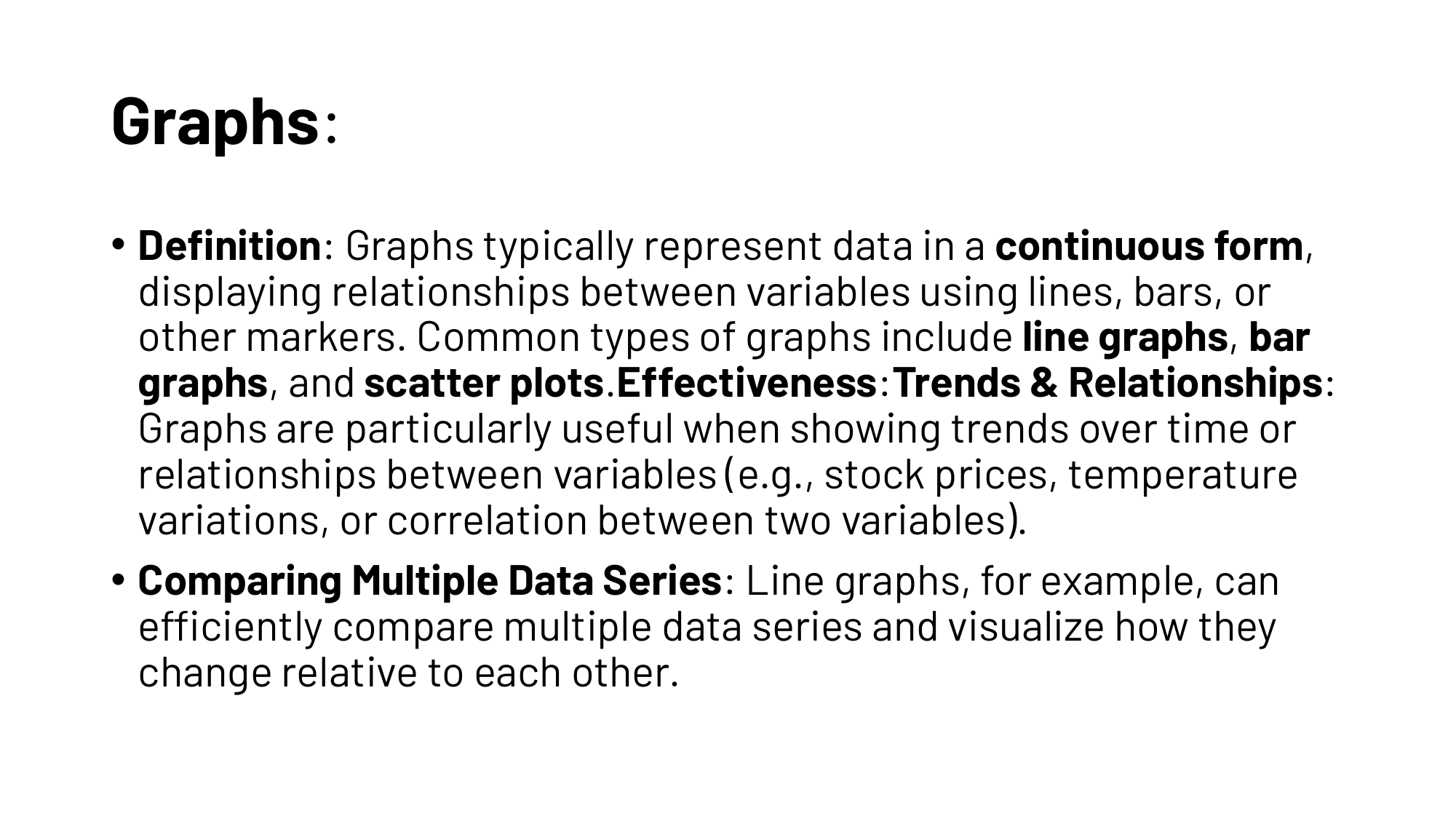

# Graphs:
Definition: Graphs typically represent data in a continuous form, displaying relationships between variables using lines, bars, or other markers. Common types of graphs include line graphs, bar graphs, and scatter plots.Effectiveness:Trends & Relationships: Graphs are particularly useful when showing trends over time or relationships between variables (e.g., stock prices, temperature variations, or correlation between two variables).
Comparing Multiple Data Series: Line graphs, for example, can efficiently compare multiple data series and visualize how they change relative to each other.